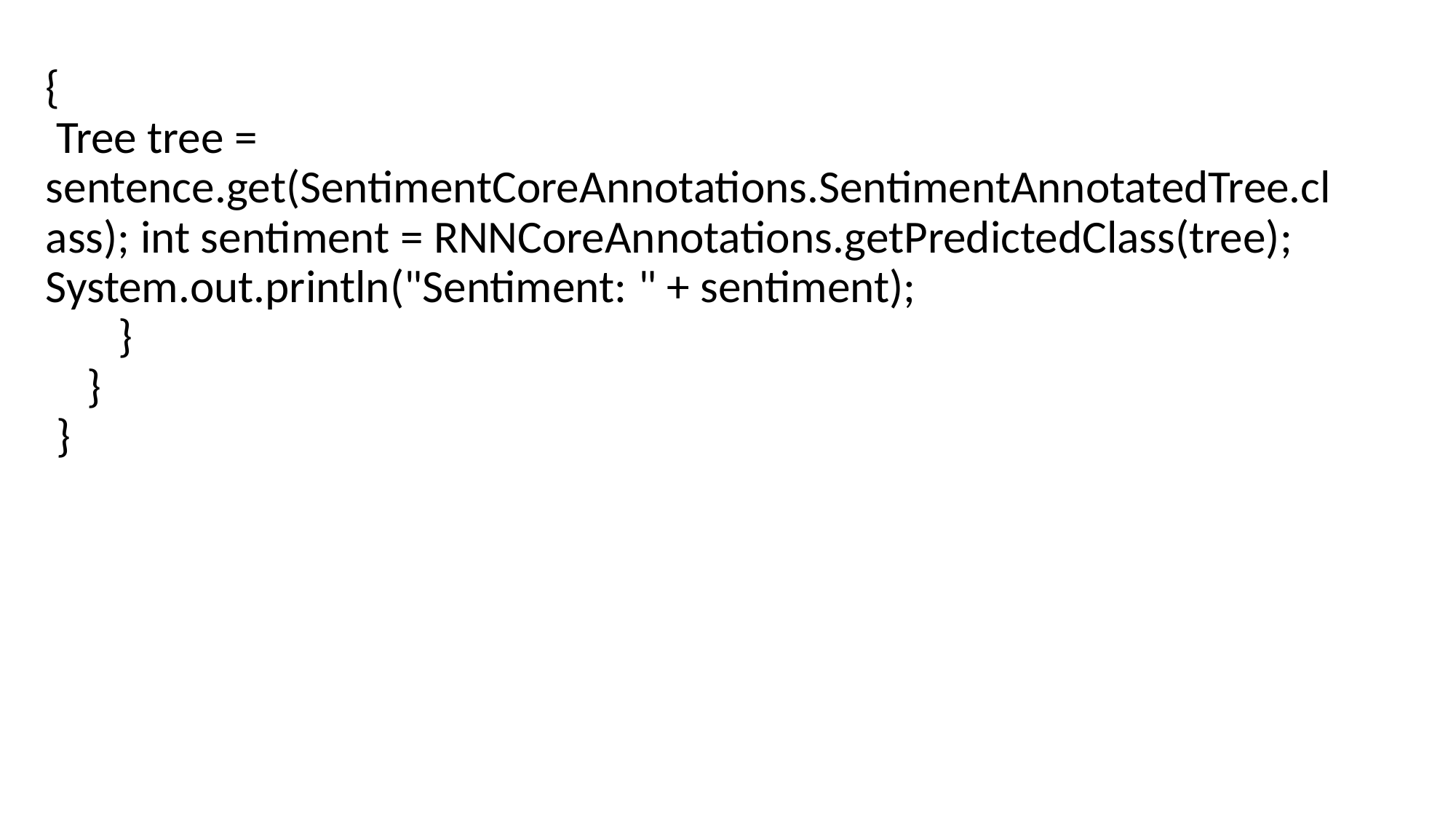

# {  Tree tree = sentence.get(SentimentCoreAnnotations.SentimentAnnotatedTree.class); int sentiment = RNNCoreAnnotations.getPredictedClass(tree); System.out.println("Sentiment: " + sentiment);            }         }  }